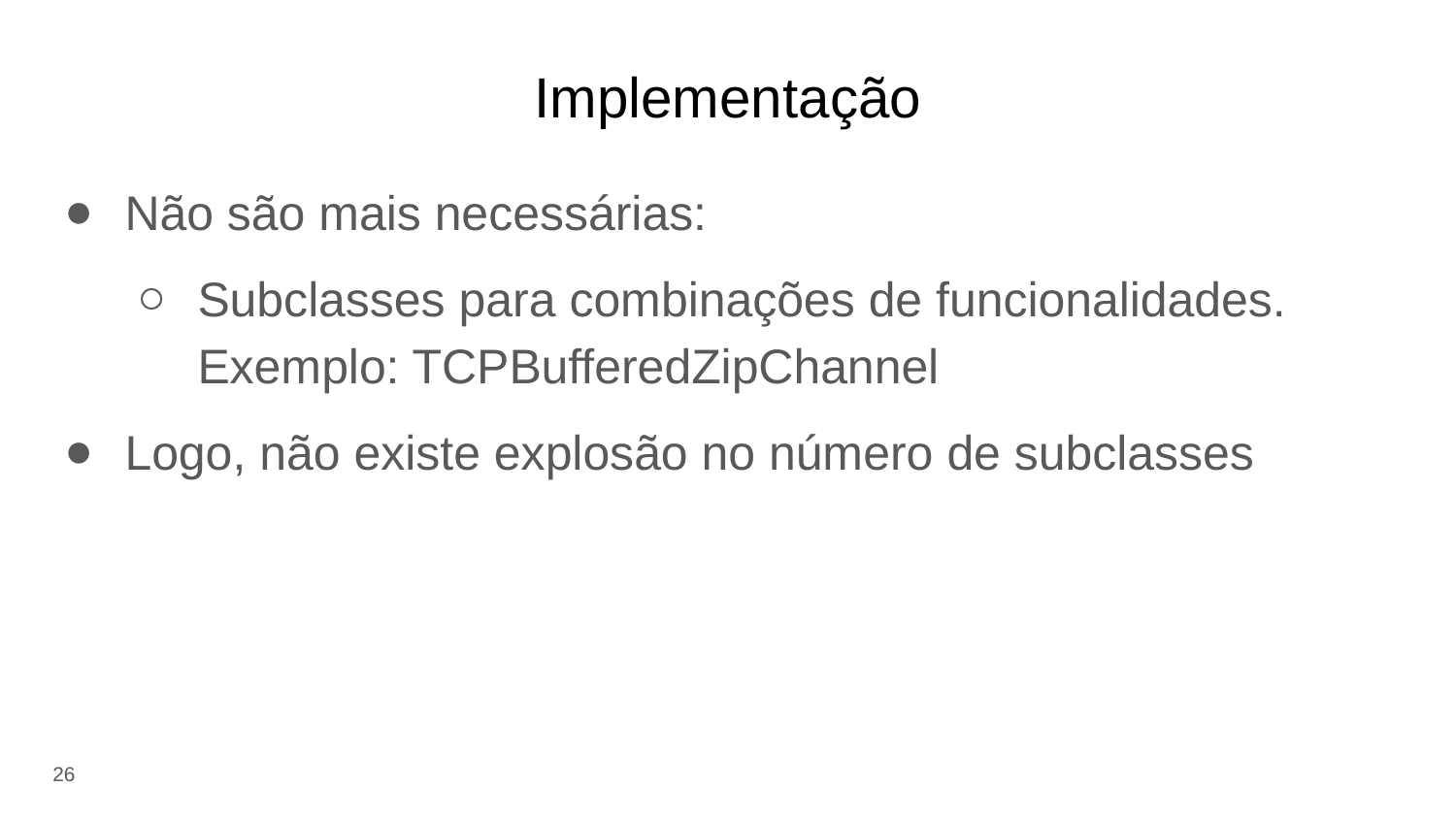

# Implementação
Não são mais necessárias:
Subclasses para combinações de funcionalidades. Exemplo: TCPBufferedZipChannel
Logo, não existe explosão no número de subclasses
26